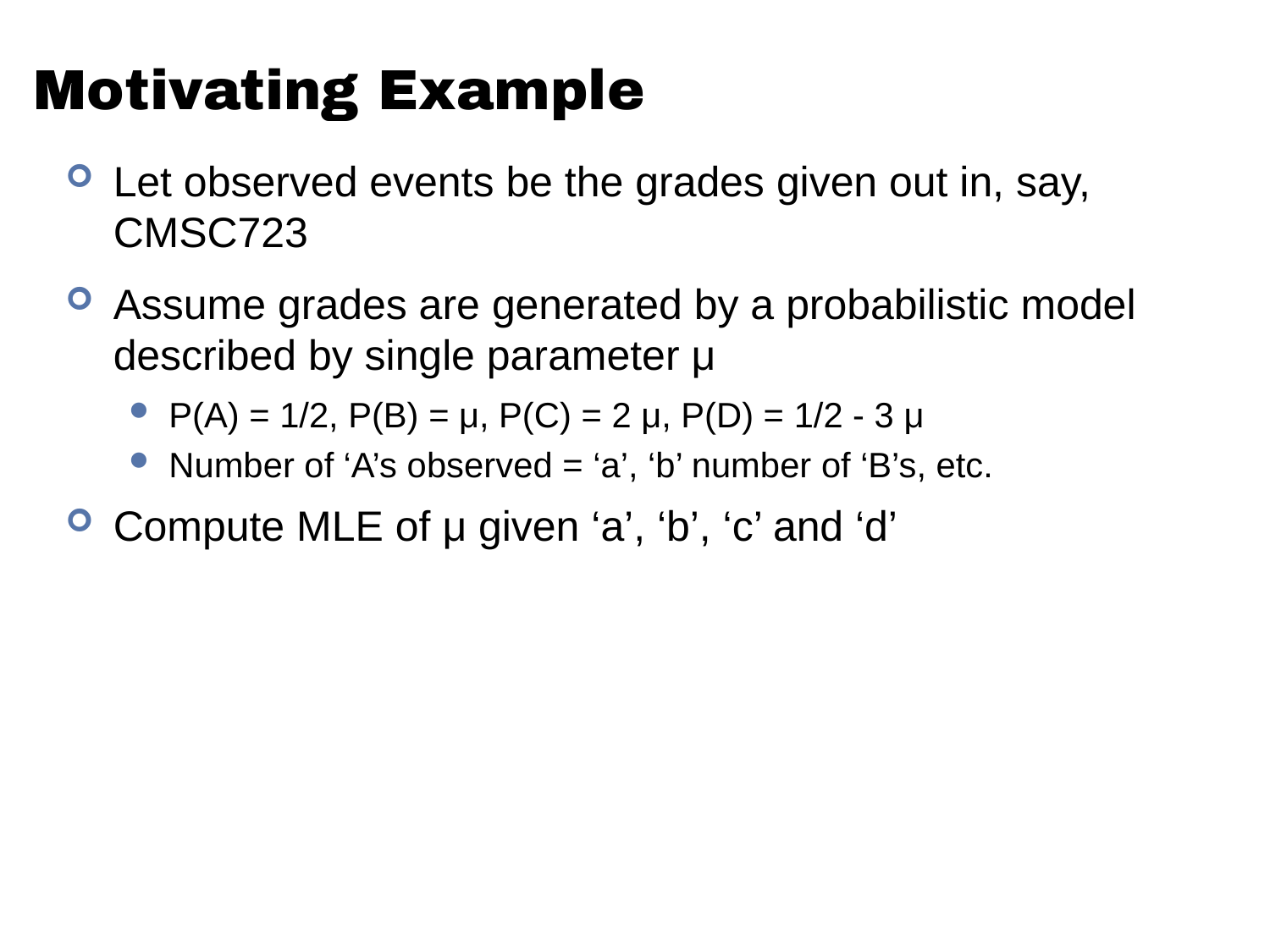

# Motivating Example
Let observed events be the grades given out in, say, CMSC723
Assume grades are generated by a probabilistic model described by single parameter μ
P(A) = 1/2, P(B) = μ, P(C) = 2 μ, P(D) = 1/2 - 3 μ
Number of ‘A’s observed = ‘a’, ‘b’ number of ‘B’s, etc.
Compute MLE of μ given ‘a’, ‘b’, ‘c’ and ‘d’
Adapted from Andrew Moore’s Slides
http://www.autonlab.org/tutorials/gmm.html